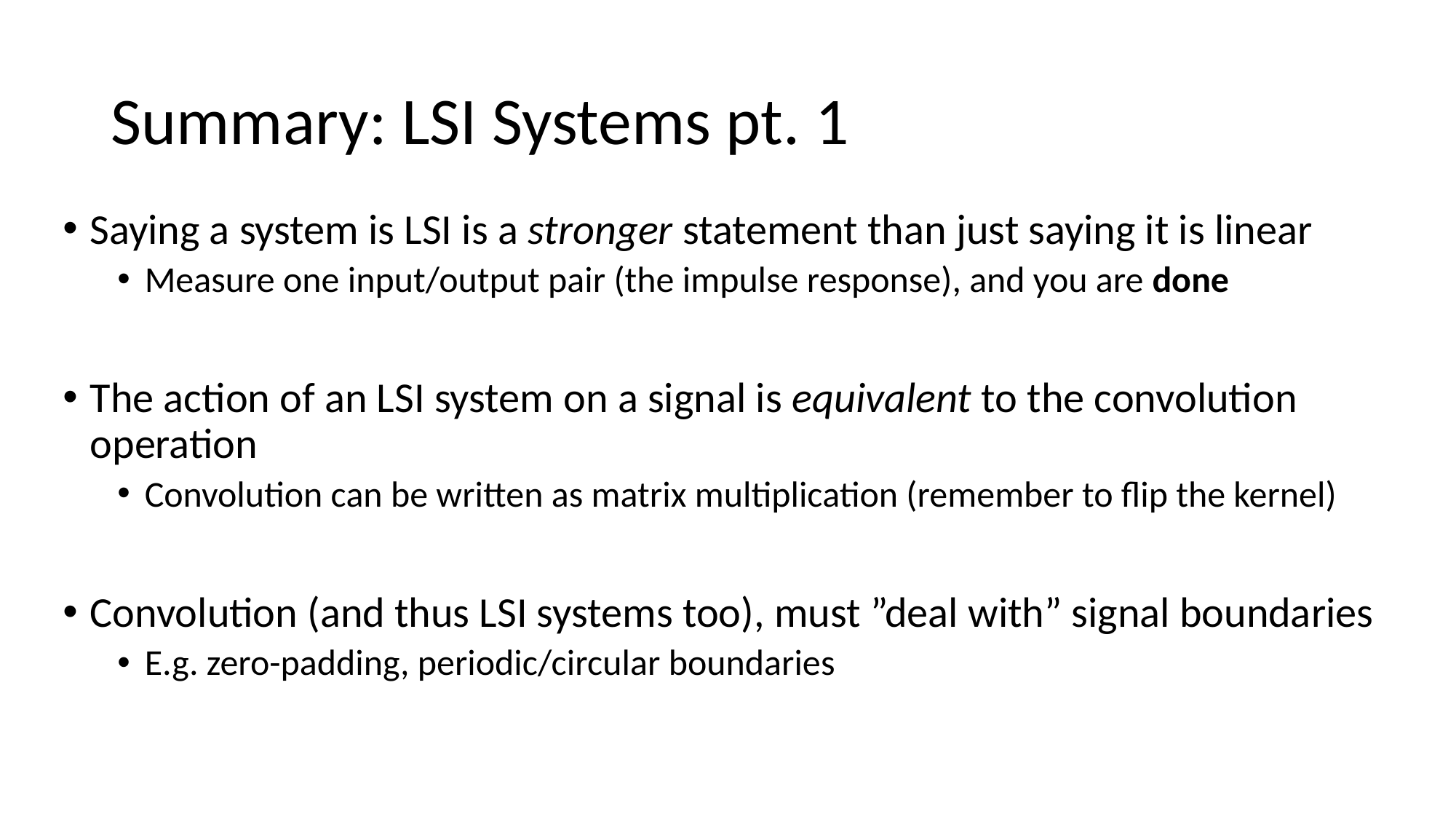

# Summary: LSI Systems pt. 1
Saying a system is LSI is a stronger statement than just saying it is linear
Measure one input/output pair (the impulse response), and you are done

The action of an LSI system on a signal is equivalent to the convolution operation
Convolution can be written as matrix multiplication (remember to flip the kernel)

Convolution (and thus LSI systems too), must ”deal with” signal boundaries
E.g. zero-padding, periodic/circular boundaries